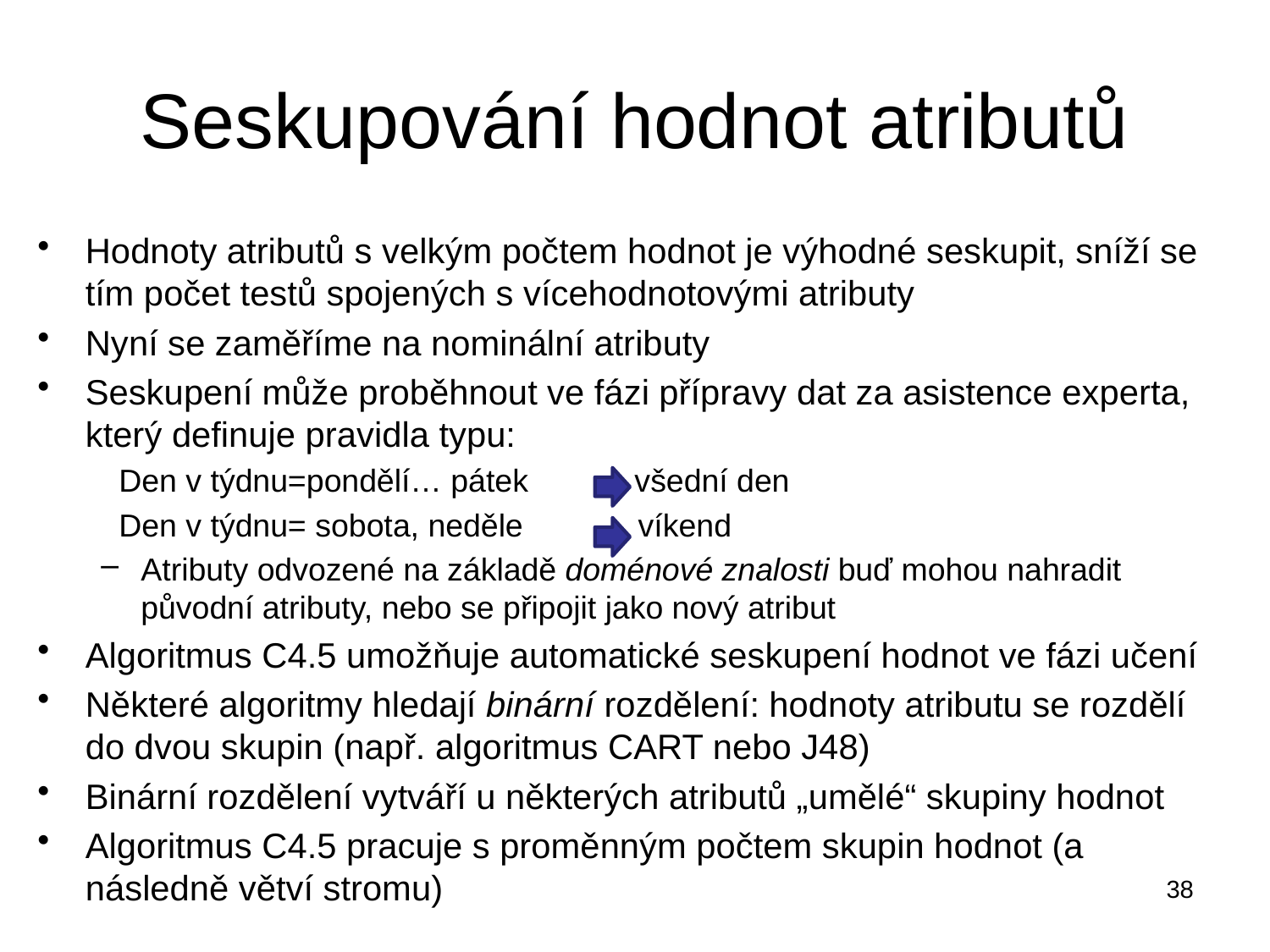

# Seskupování hodnot atributů
Hodnoty atributů s velkým počtem hodnot je výhodné seskupit, sníží se tím počet testů spojených s vícehodnotovými atributy
Nyní se zaměříme na nominální atributy
Seskupení může proběhnout ve fázi přípravy dat za asistence experta, který definuje pravidla typu:
  Den v týdnu=pondělí… pátek            všední den
  Den v týdnu= sobota, neděle             víkend
Atributy odvozené na základě doménové znalosti buď mohou nahradit původní atributy, nebo se připojit jako nový atribut
Algoritmus C4.5 umožňuje automatické seskupení hodnot ve fázi učení
Některé algoritmy hledají binární rozdělení: hodnoty atributu se rozdělí do dvou skupin (např. algoritmus CART nebo J48)
Binární rozdělení vytváří u některých atributů „umělé“ skupiny hodnot
Algoritmus C4.5 pracuje s proměnným počtem skupin hodnot (a následně větví stromu)

38